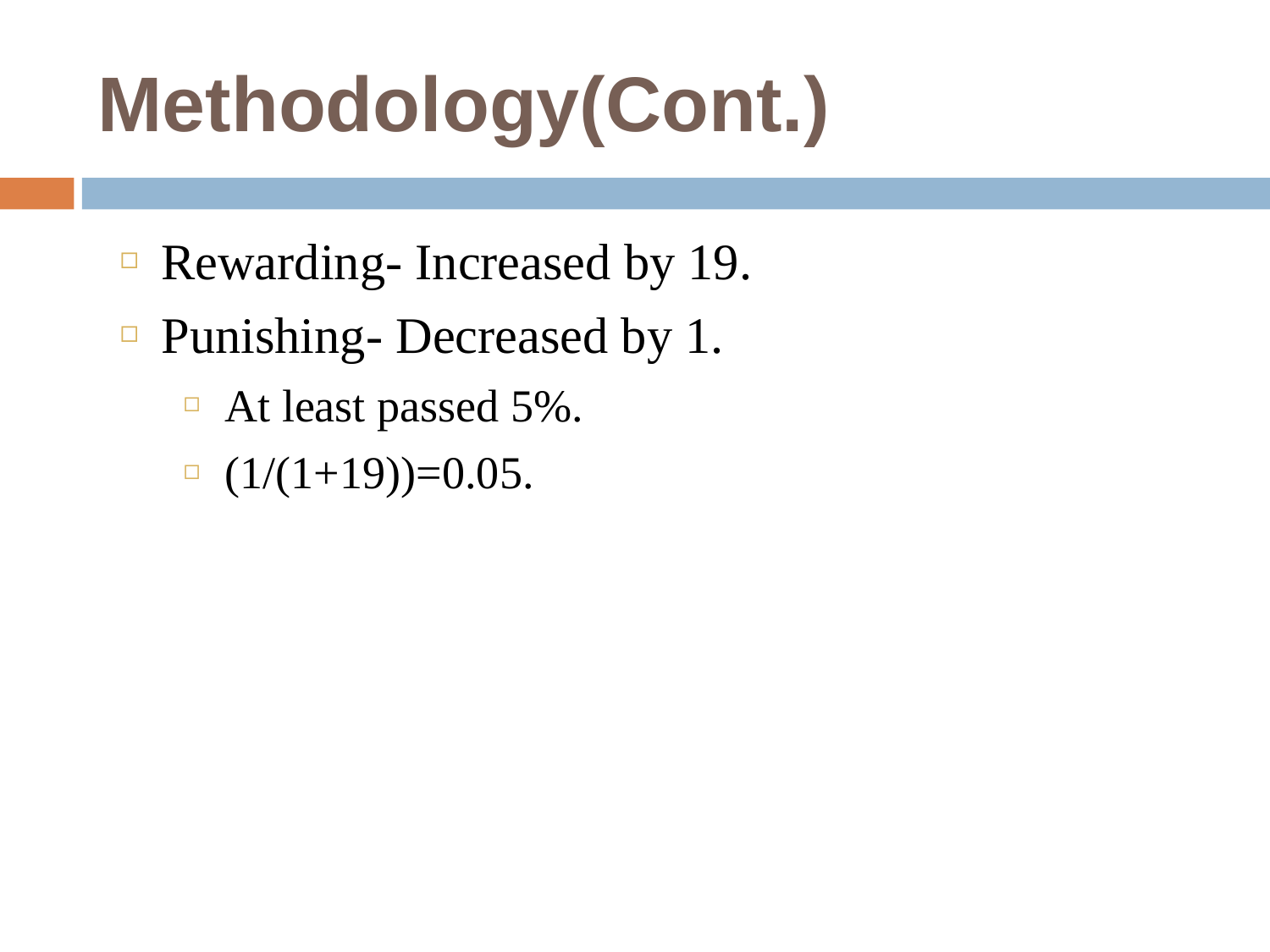

# Methodology(Cont.)
Rewarding- Increased by 19.
Punishing- Decreased by 1.
At least passed 5%.
(1/(1+19))=0.05.